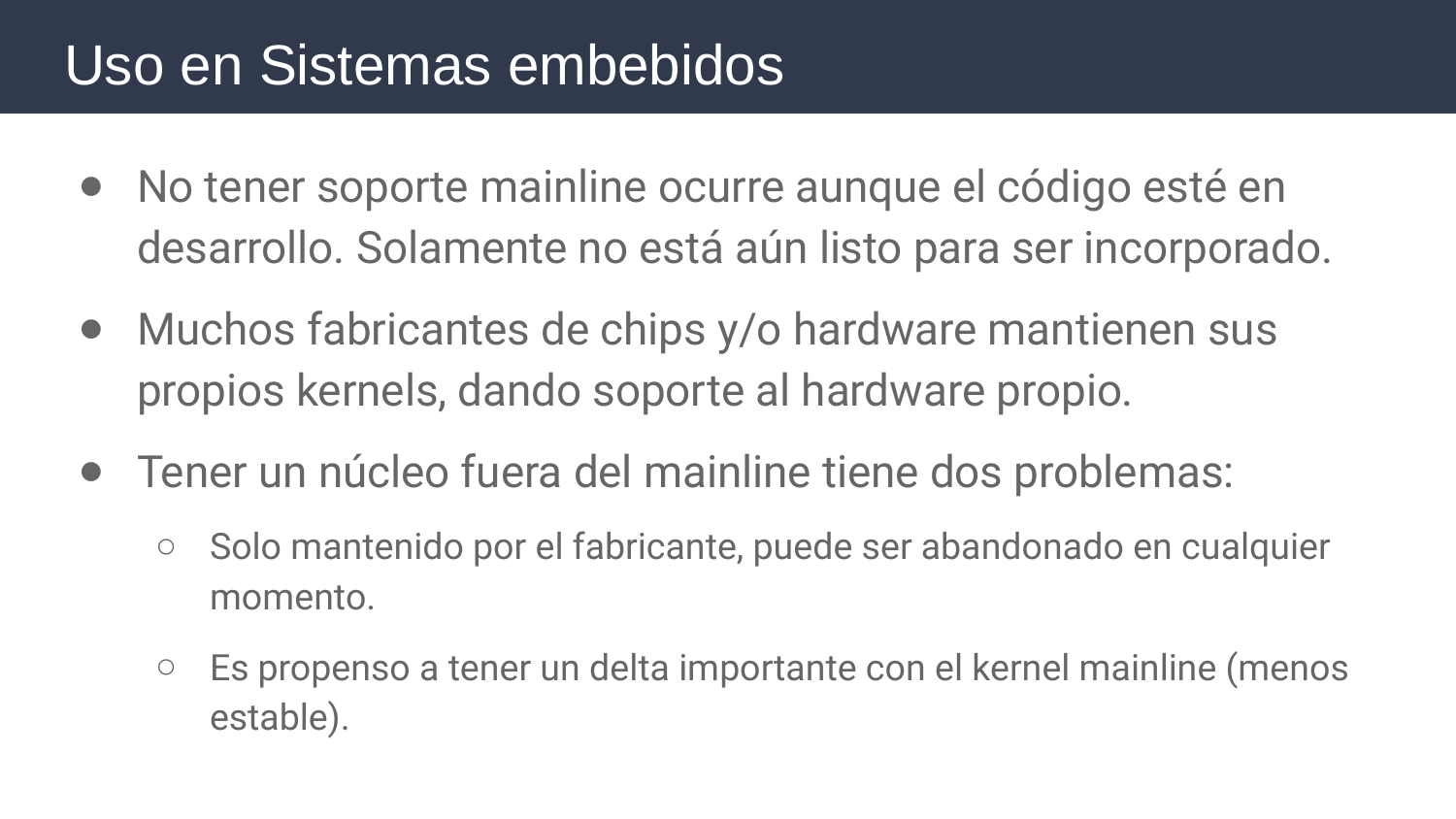

# Uso en Sistemas embebidos
No tener soporte mainline ocurre aunque el código esté en desarrollo. Solamente no está aún listo para ser incorporado.
Muchos fabricantes de chips y/o hardware mantienen sus propios kernels, dando soporte al hardware propio.
Tener un núcleo fuera del mainline tiene dos problemas:
Solo mantenido por el fabricante, puede ser abandonado en cualquier momento.
Es propenso a tener un delta importante con el kernel mainline (menos estable).